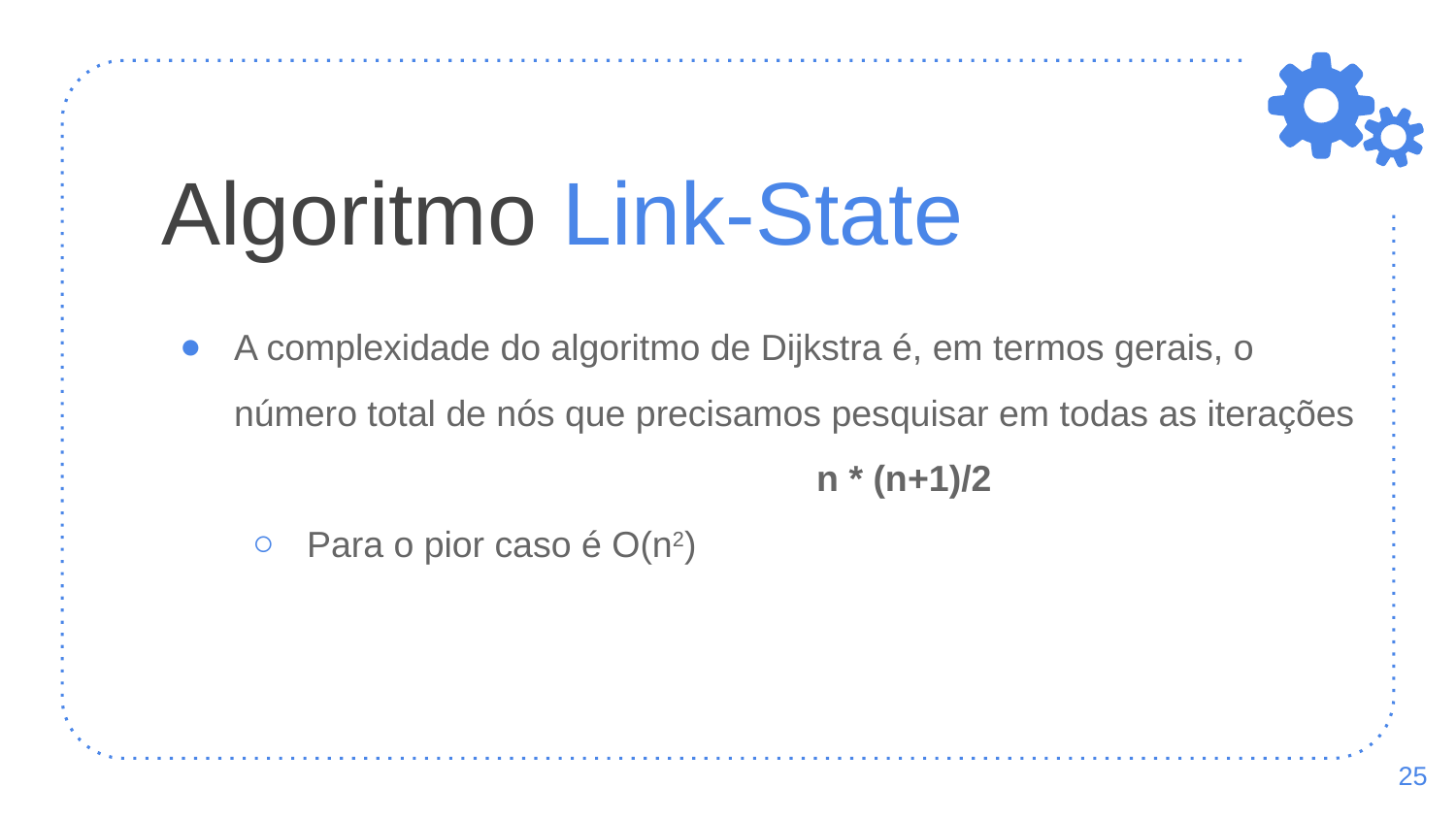

# Algoritmo Link-State
A complexidade do algoritmo de Dijkstra é, em termos gerais, o número total de nós que precisamos pesquisar em todas as iterações
				n * (n+1)/2
Para o pior caso é O(n2)
25